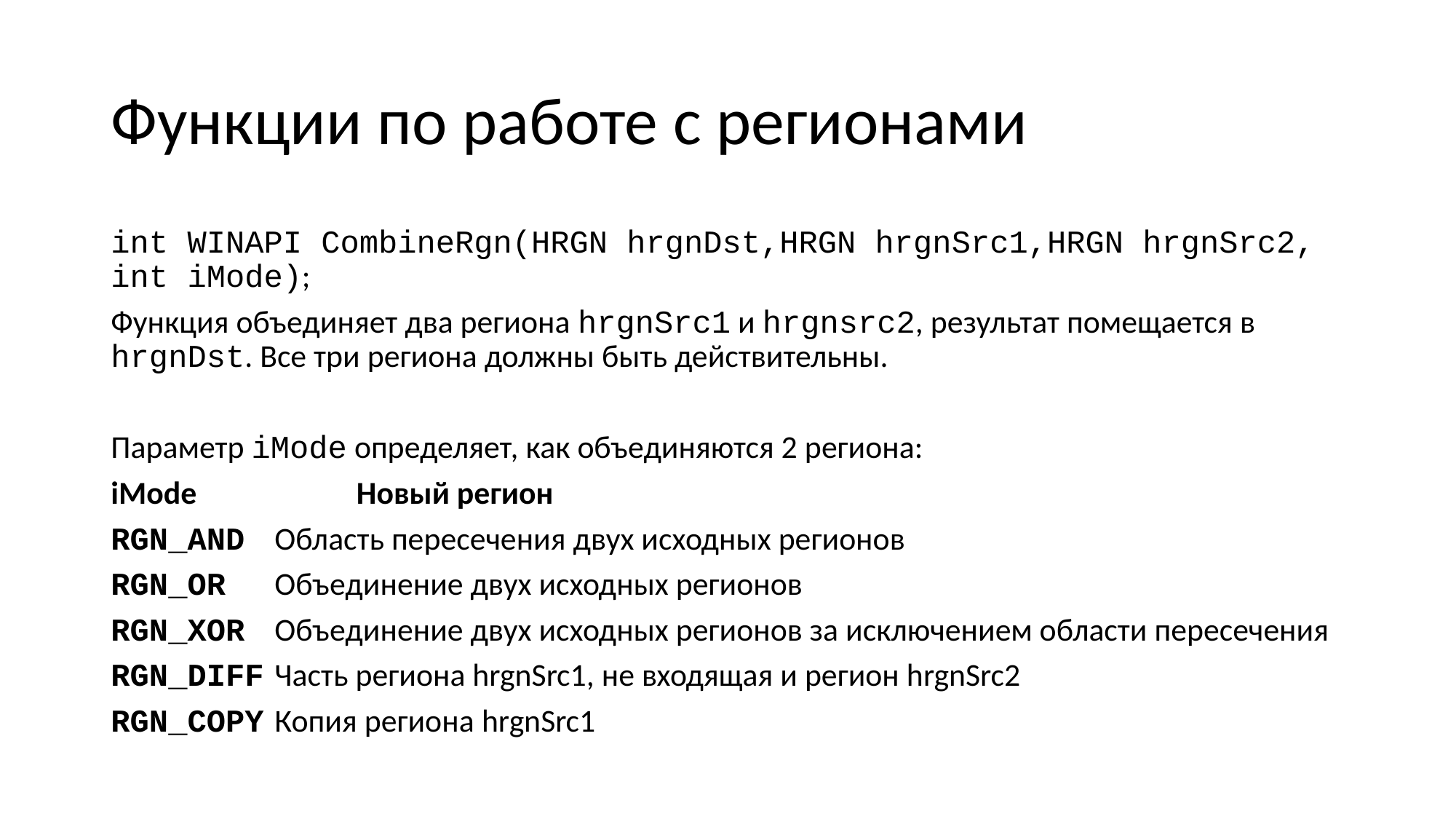

# Функции по работе с регионами

int WINAPI CombineRgn(HRGN hrgnDst,HRGN hrgnSrc1,HRGN hrgnSrc2, int iMode);
Функция объединяет два региона hrgnSrc1 и hrgnsrc2, результат помещается в hrgnDst. Все три региона должны быть действительны.

Параметр iMode определяет, как объединяются 2 региона:
iMode		Новый регион
RGN_AND	Область пересечения двух исходных регионов
RGN_OR	Объединение двух исходных регионов
RGN_XOR	Объединение двух исходных регионов за исключением области пересечения
RGN_DIFF	Часть региона hrgnSrc1, не входящая и регион hrgnSrc2
RGN_COPY	Копия региона hrgnSrc1